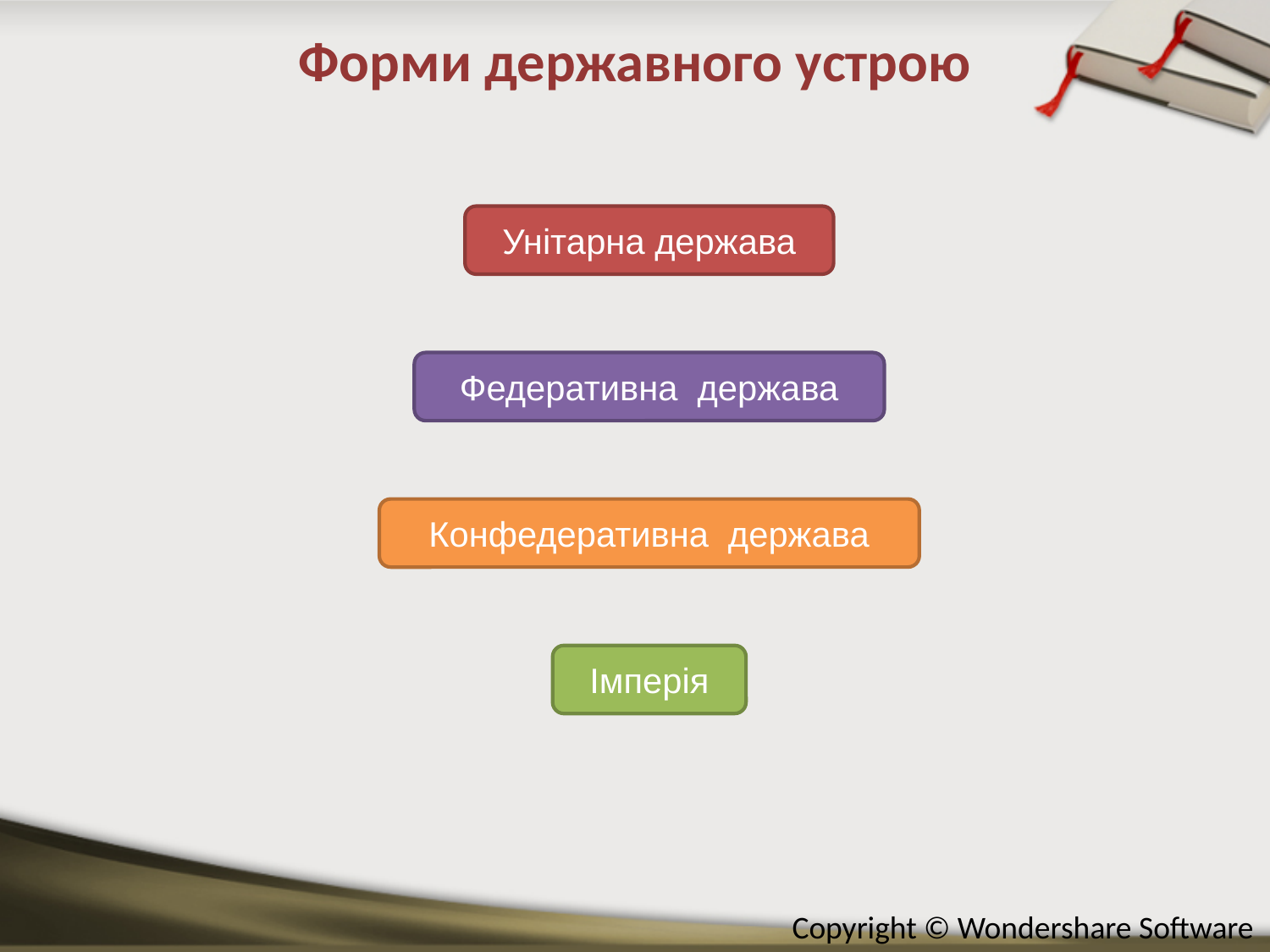

# Форми державного устрою
Унітарна держава
Федеративна  держава
Конфедеративна  держава
Імперія